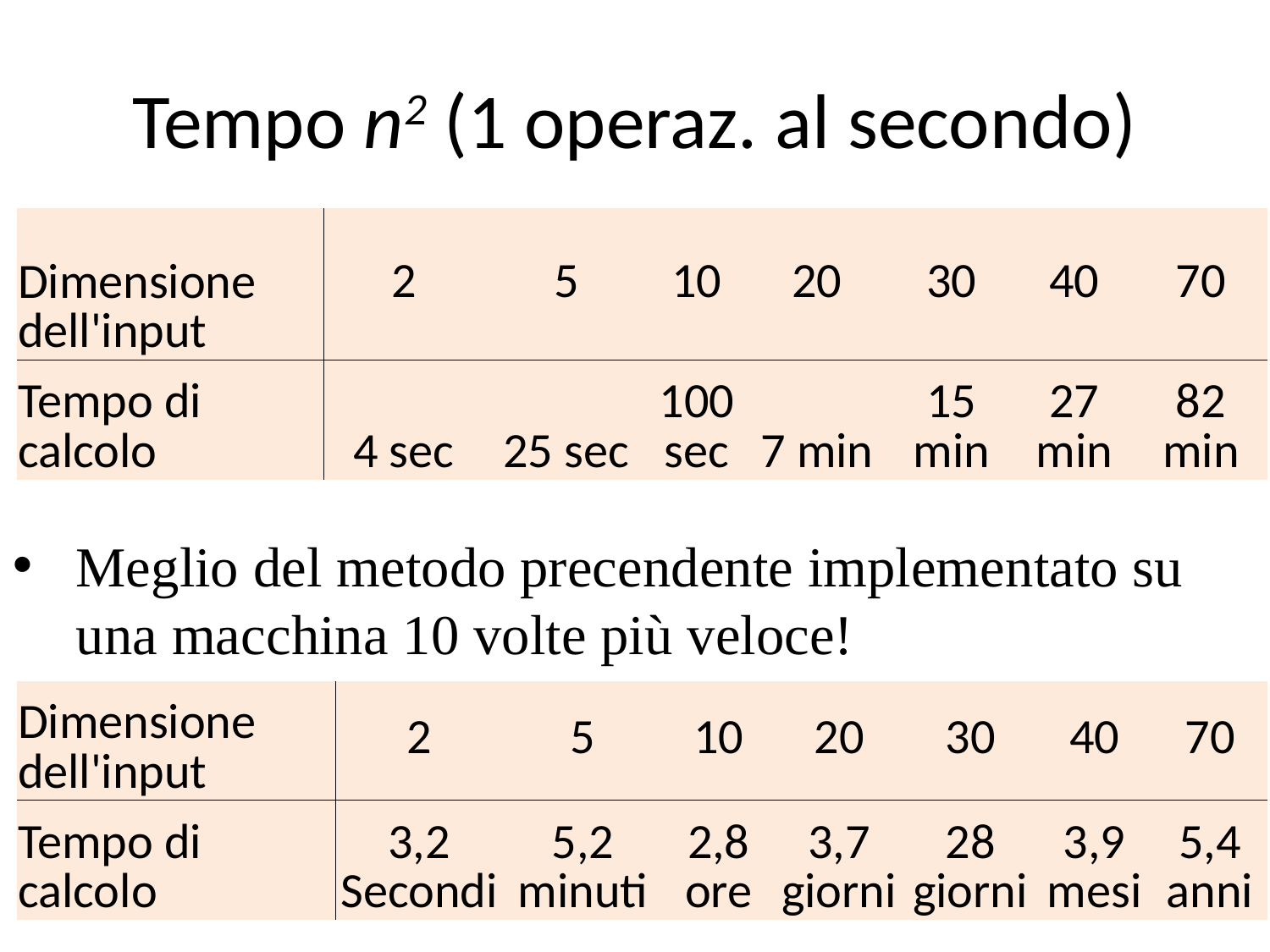

# Tempo n2 (1 operaz. al secondo)
| Dimensione dell'input | 2 | 5 | 10 | 20 | 30 | 40 | 70 |
| --- | --- | --- | --- | --- | --- | --- | --- |
| Tempo di calcolo | 4 sec | 25 sec | 100 sec | 7 min | 15 min | 27 min | 82 min |
Meglio del metodo precendente implementato su una macchina 10 volte più veloce!
| Dimensione dell'input | 2 | 5 | 10 | 20 | 30 | 40 | 70 |
| --- | --- | --- | --- | --- | --- | --- | --- |
| Tempo di calcolo | 3,2 Secondi | 5,2 minuti | 2,8 ore | 3,7 giorni | 28 giorni | 3,9 mesi | 5,4 anni |